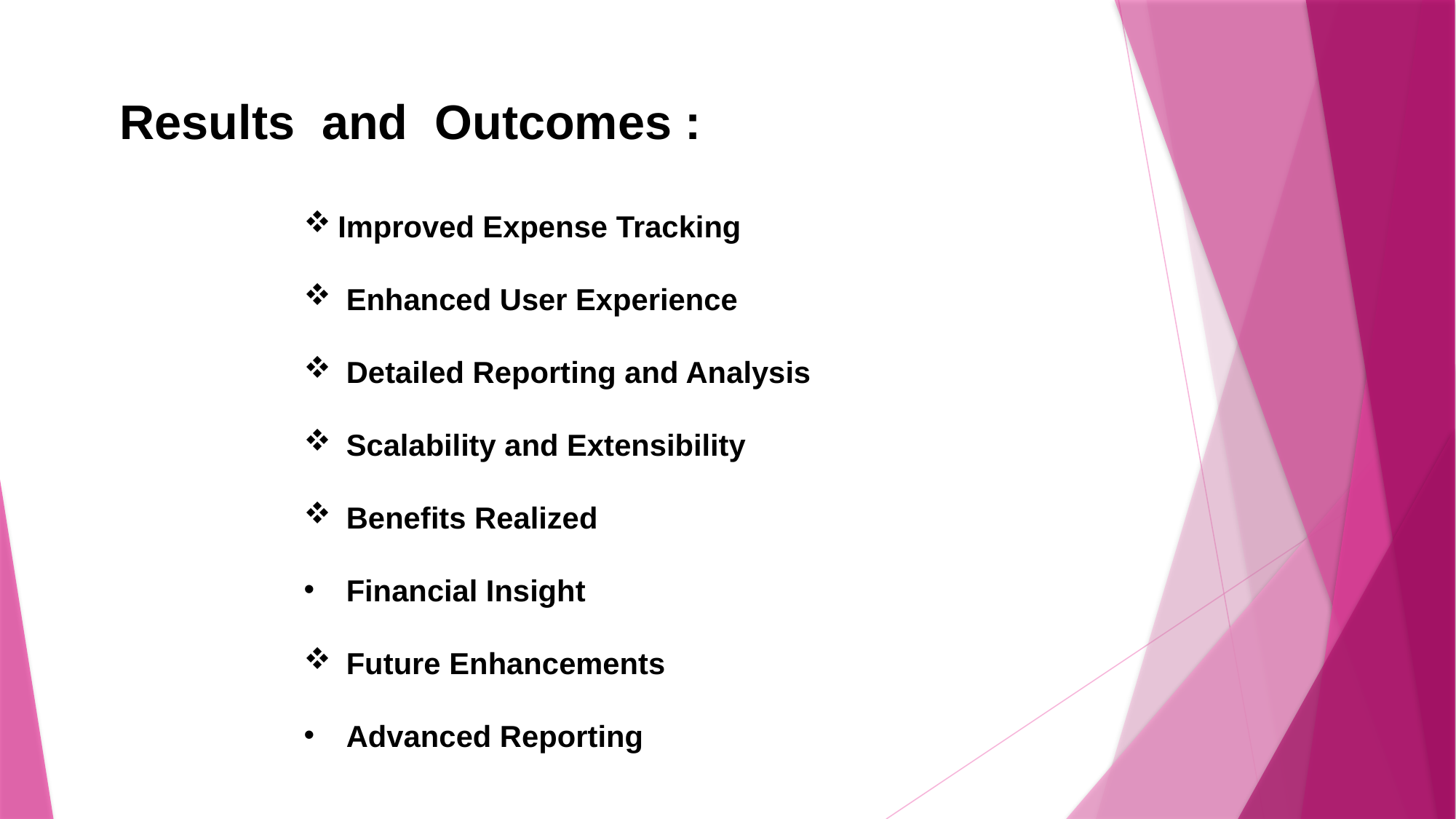

Results  and  Outcomes :
Improved Expense Tracking

 Enhanced User Experience

 Detailed Reporting and Analysis

 Scalability and Extensibility

 Benefits Realized

 Financial Insight

 Future Enhancements

 Advanced Reporting